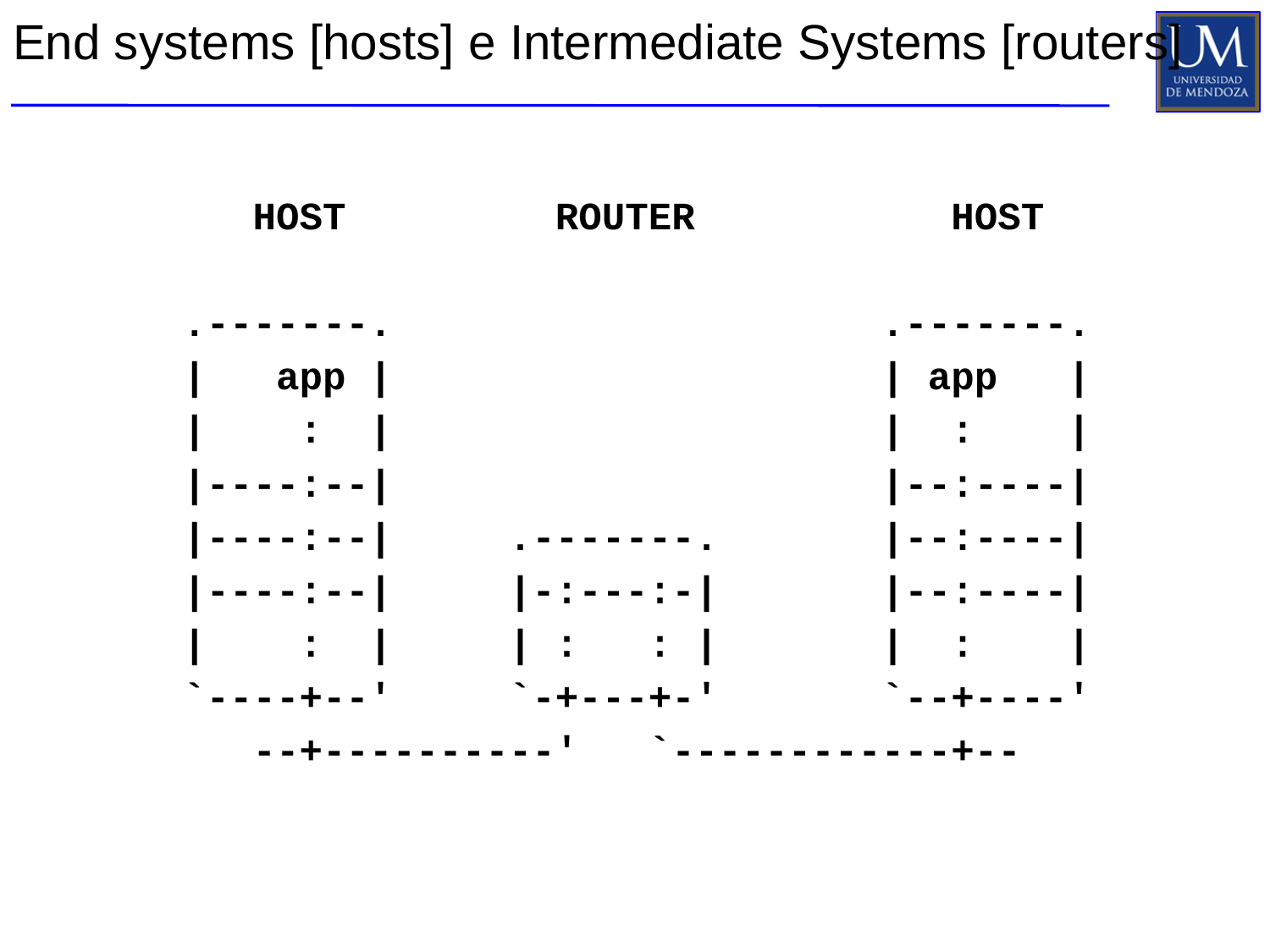

# End systems [hosts] e Intermediate Systems [routers]
        HOST         ROUTER           HOST

     .-------.                     .-------.
     |   app |                     | app   |
     |    :  |                     |  :    |
     |----:--|                     |--:----|
     |----:--|     .-------.       |--:----|
     |----:--|     |-:---:-|       |--:----|
     |    :  |     | :   : |       |  :    |
     `----+--'     `-+---+-'       `--+----'
        --+----------'   `------------+--